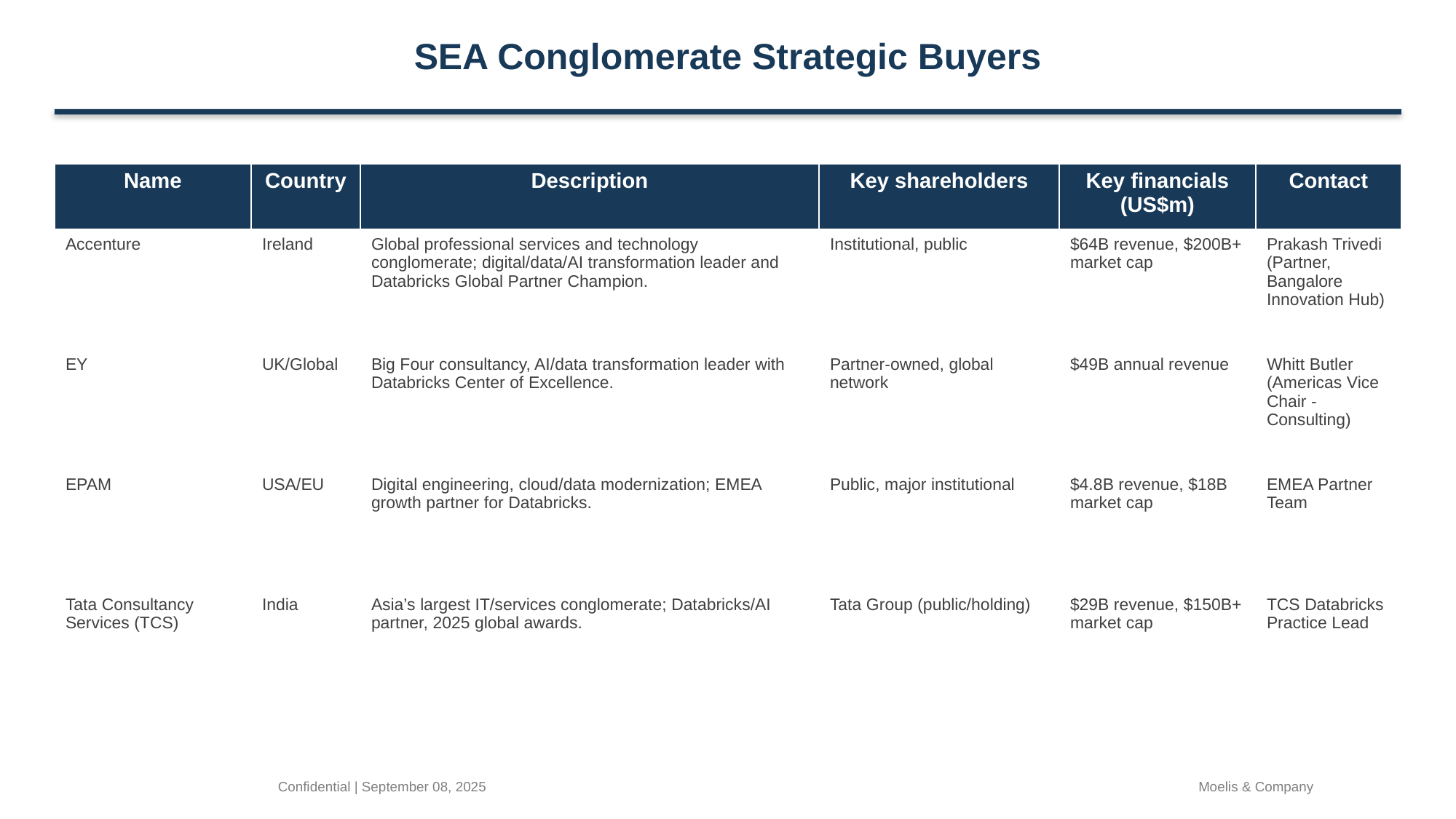

SEA Conglomerate Strategic Buyers

| Name | Country | Description | Key shareholders | Key financials (US$m) | Contact |
| --- | --- | --- | --- | --- | --- |
| Accenture | Ireland | Global professional services and technology conglomerate; digital/data/AI transformation leader and Databricks Global Partner Champion. | Institutional, public | $64B revenue, $200B+ market cap | Prakash Trivedi (Partner, Bangalore Innovation Hub) |
| EY | UK/Global | Big Four consultancy, AI/data transformation leader with Databricks Center of Excellence. | Partner-owned, global network | $49B annual revenue | Whitt Butler (Americas Vice Chair - Consulting) |
| EPAM | USA/EU | Digital engineering, cloud/data modernization; EMEA growth partner for Databricks. | Public, major institutional | $4.8B revenue, $18B market cap | EMEA Partner Team |
| Tata Consultancy Services (TCS) | India | Asia’s largest IT/services conglomerate; Databricks/AI partner, 2025 global awards. | Tata Group (public/holding) | $29B revenue, $150B+ market cap | TCS Databricks Practice Lead |
Confidential | September 08, 2025
Moelis & Company